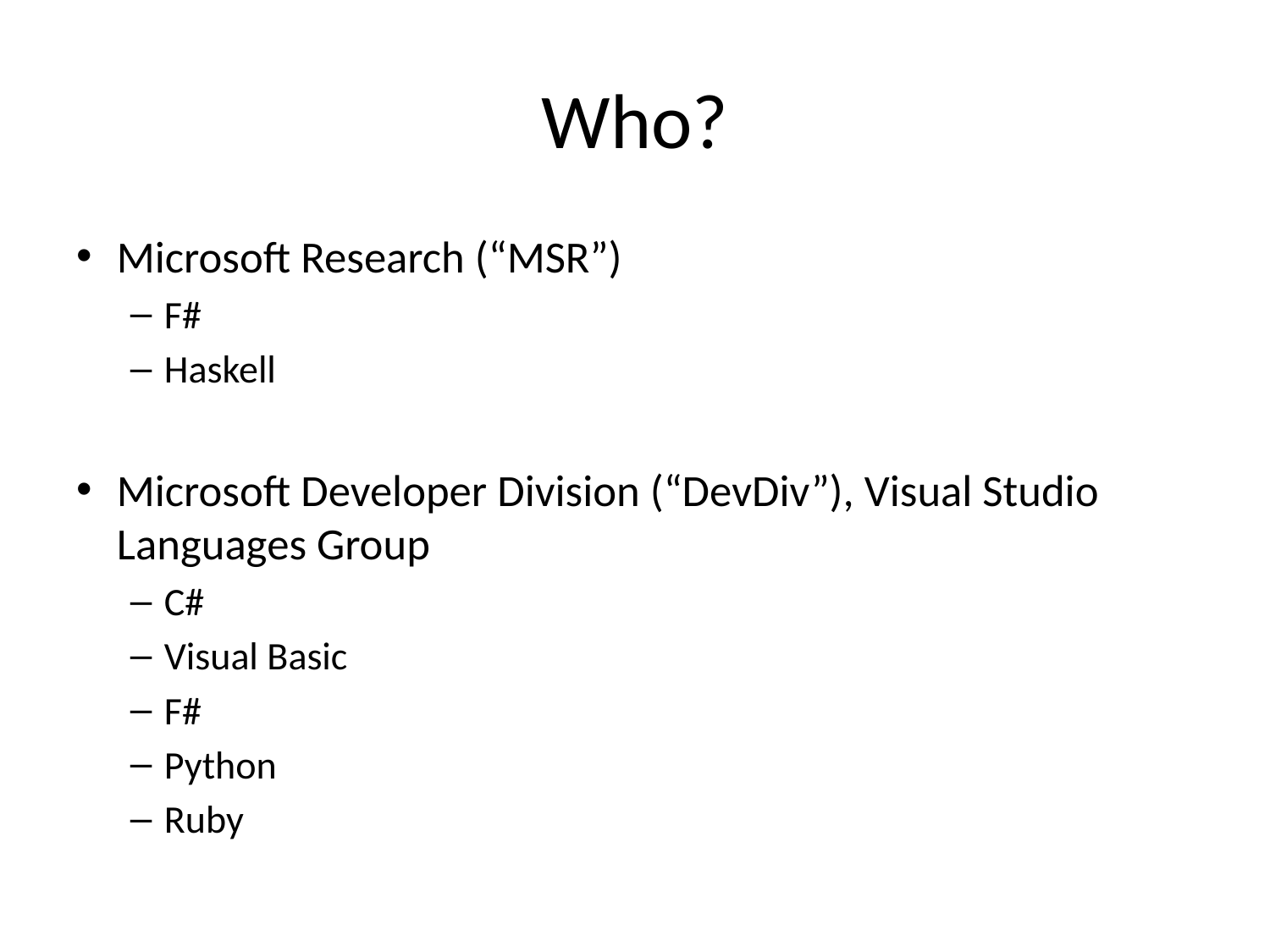

# Who?
Microsoft Research (“MSR”)
F#
Haskell

Microsoft Developer Division (“DevDiv”), Visual Studio Languages Group
C#
Visual Basic
F#
Python
Ruby